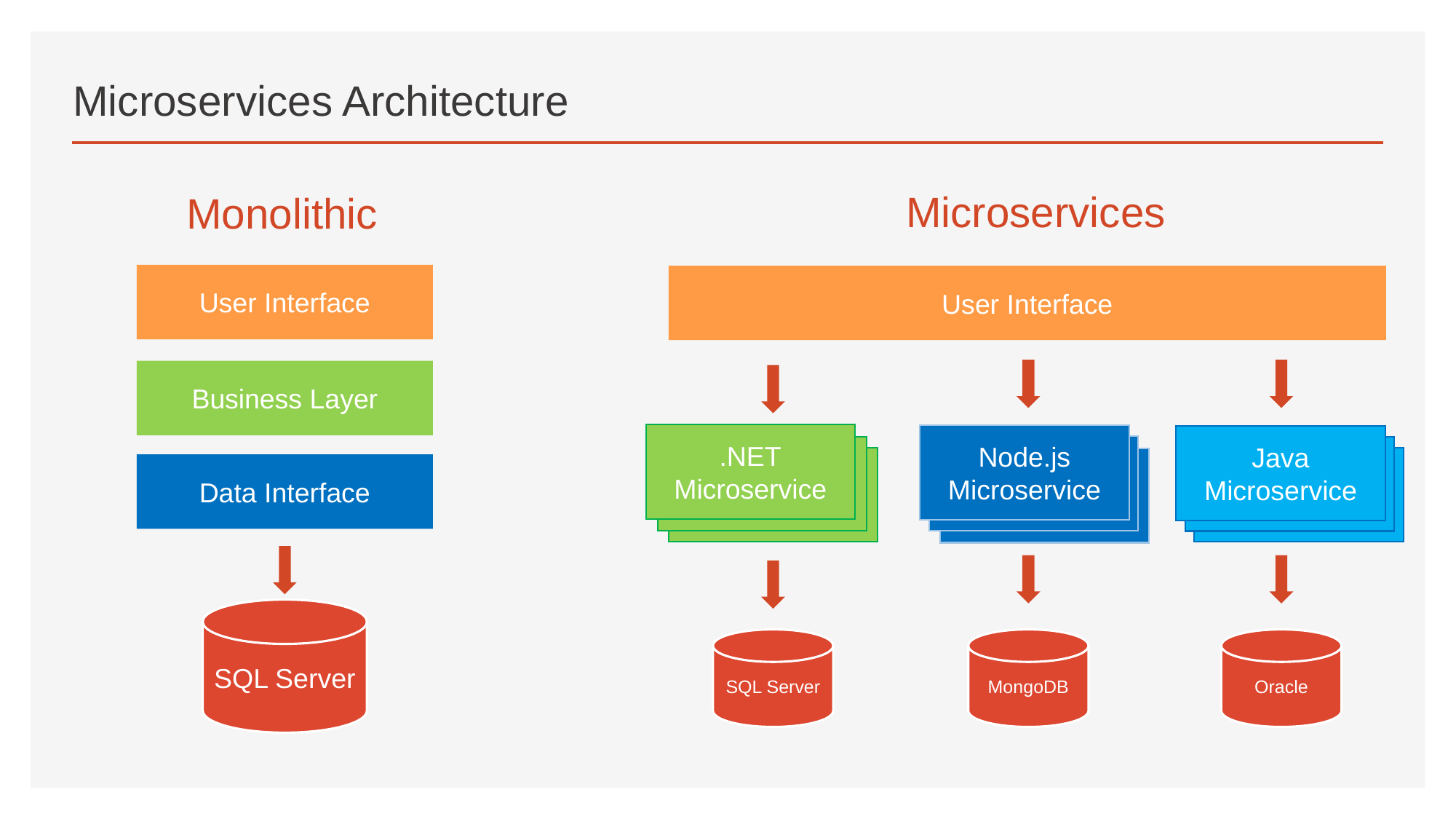

# Microservices Architecture
Microservices
Monolithic
User Interface
User Interface

Business Layer

.NET
Microservice
Node.js
Microservice
Java
Microservice
NodeJs
Microservice
.NET
Microservice
Java
Microservice
.NET
Microservice
Java
Microservice
NodeJs
Microservice
Data Interface

SQL Server
Oracle
SQL Server
MongoDB